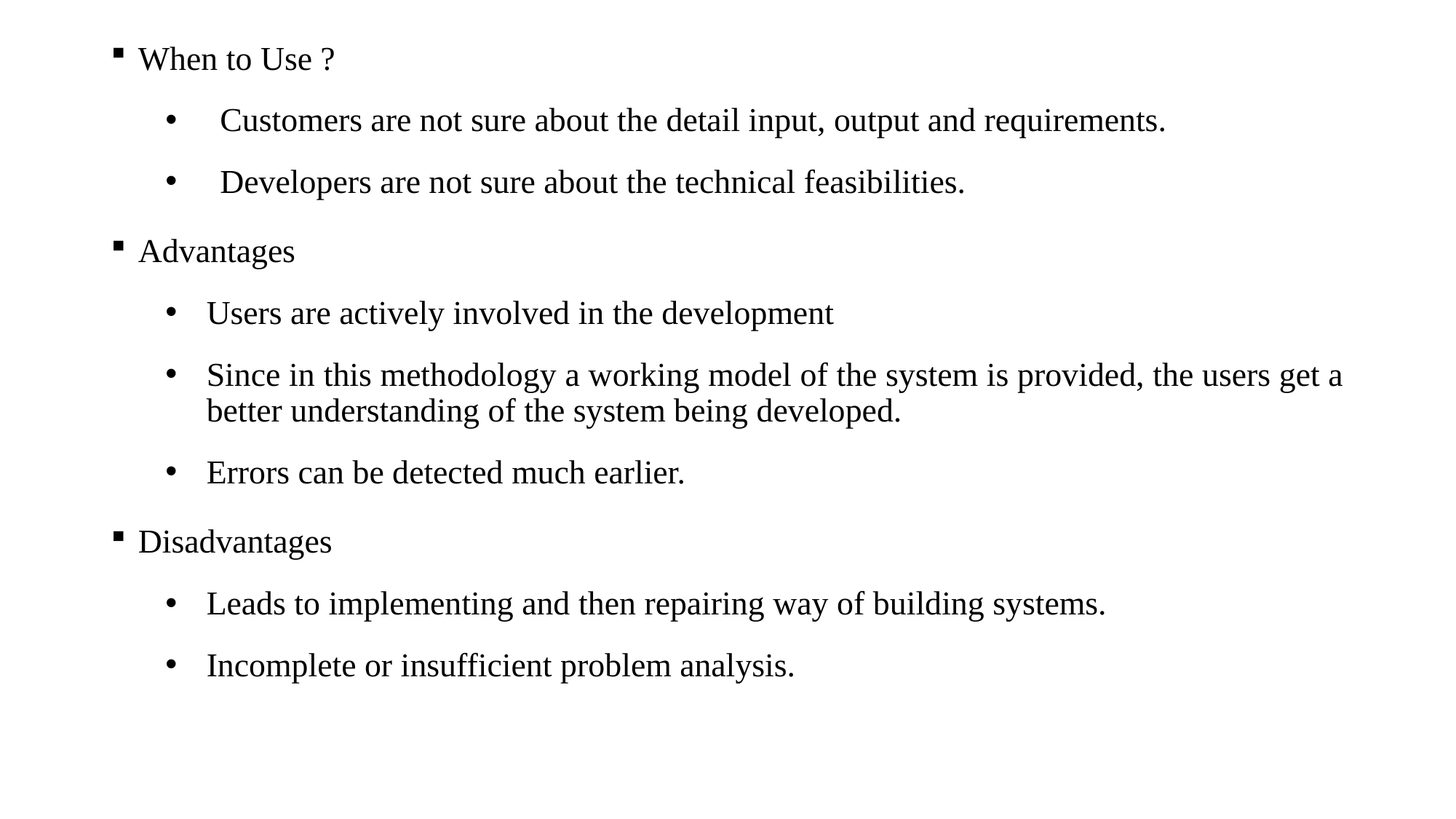

When to Use ?
Customers are not sure about the detail input, output and requirements.
Developers are not sure about the technical feasibilities.
Advantages
Users are actively involved in the development
Since in this methodology a working model of the system is provided, the users get a better understanding of the system being developed.
Errors can be detected much earlier.
Disadvantages
Leads to implementing and then repairing way of building systems.
Incomplete or insufficient problem analysis.